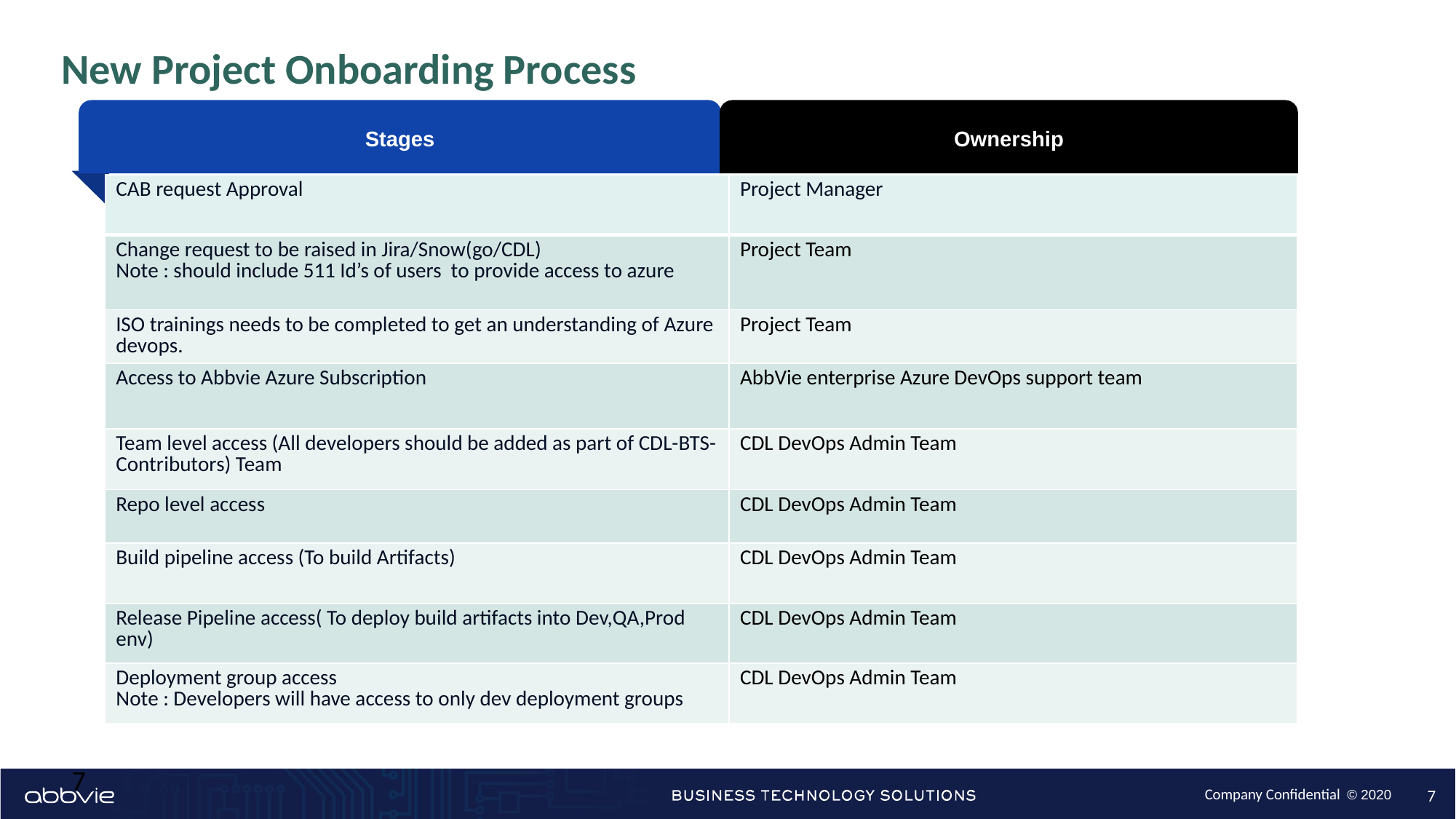

# New Project Onboarding Process
Stages
Ownership

| CAB request Approval | Project Manager |
| --- | --- |
| Change request to be raised in Jira/Snow(go/CDL) Note : should include 511 Id’s of users to provide access to azure | Project Team |
| ISO trainings needs to be completed to get an understanding of Azure devops. | Project Team |
| Access to Abbvie Azure Subscription | AbbVie enterprise Azure DevOps support team |
| Team level access (All developers should be added as part of CDL-BTS-Contributors) Team | CDL DevOps Admin Team |
| Repo level access | CDL DevOps Admin Team |
| Build pipeline access (To build Artifacts) | CDL DevOps Admin Team |
| Release Pipeline access( To deploy build artifacts into Dev,QA,Prod env) | CDL DevOps Admin Team |
| Deployment group access Note : Developers will have access to only dev deployment groups | CDL DevOps Admin Team |

7